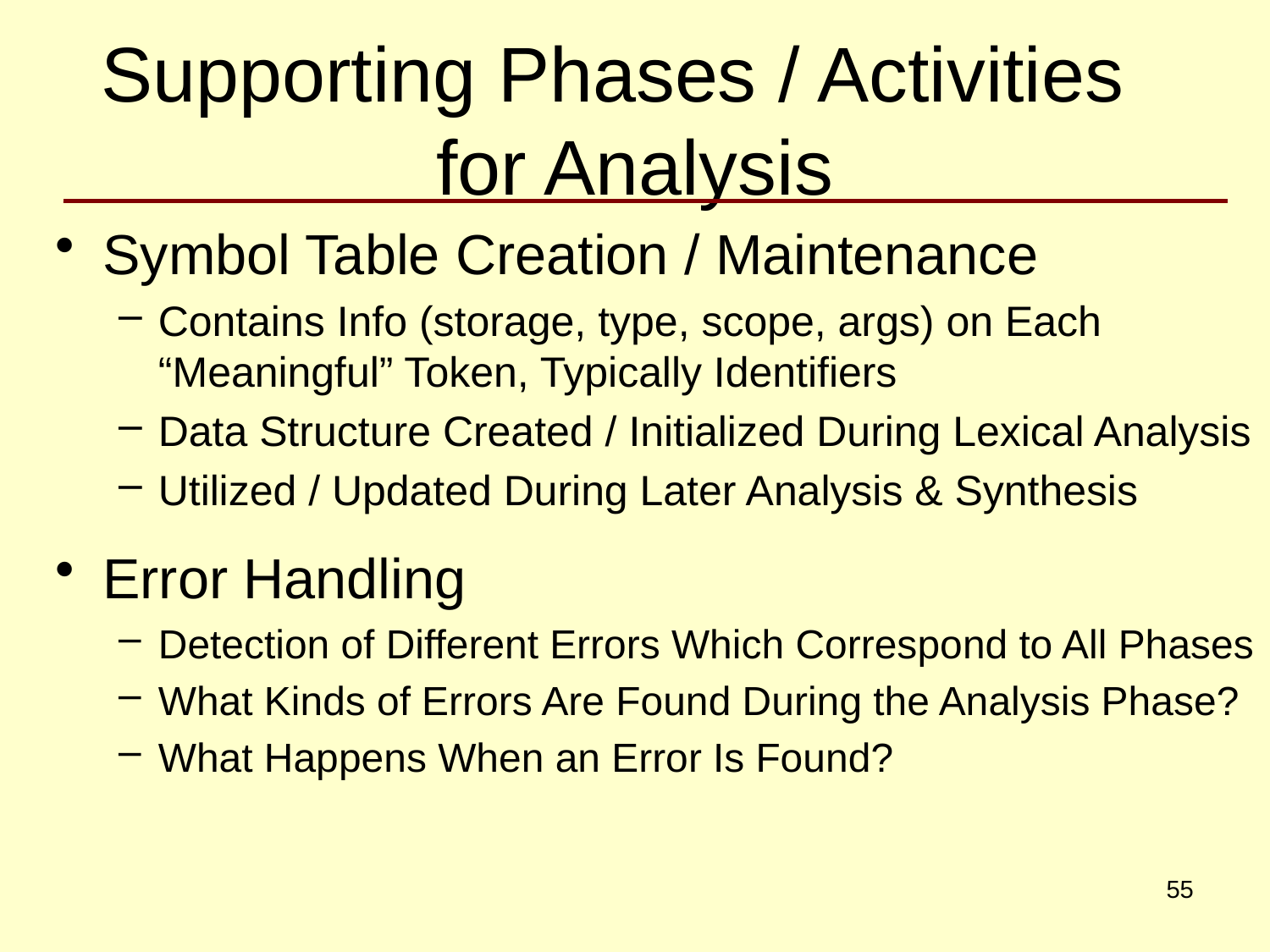

# Supporting Phases / Activities   for Analysis

Symbol Table Creation / Maintenance
Contains Info (storage, type, scope, args) on Each “Meaningful” Token, Typically Identifiers
Data Structure Created / Initialized During Lexical Analysis
Utilized / Updated During Later Analysis & Synthesis
Error Handling
Detection of Different Errors Which Correspond to All Phases
What Kinds of Errors Are Found During the Analysis Phase?
What Happens When an Error Is Found?
55